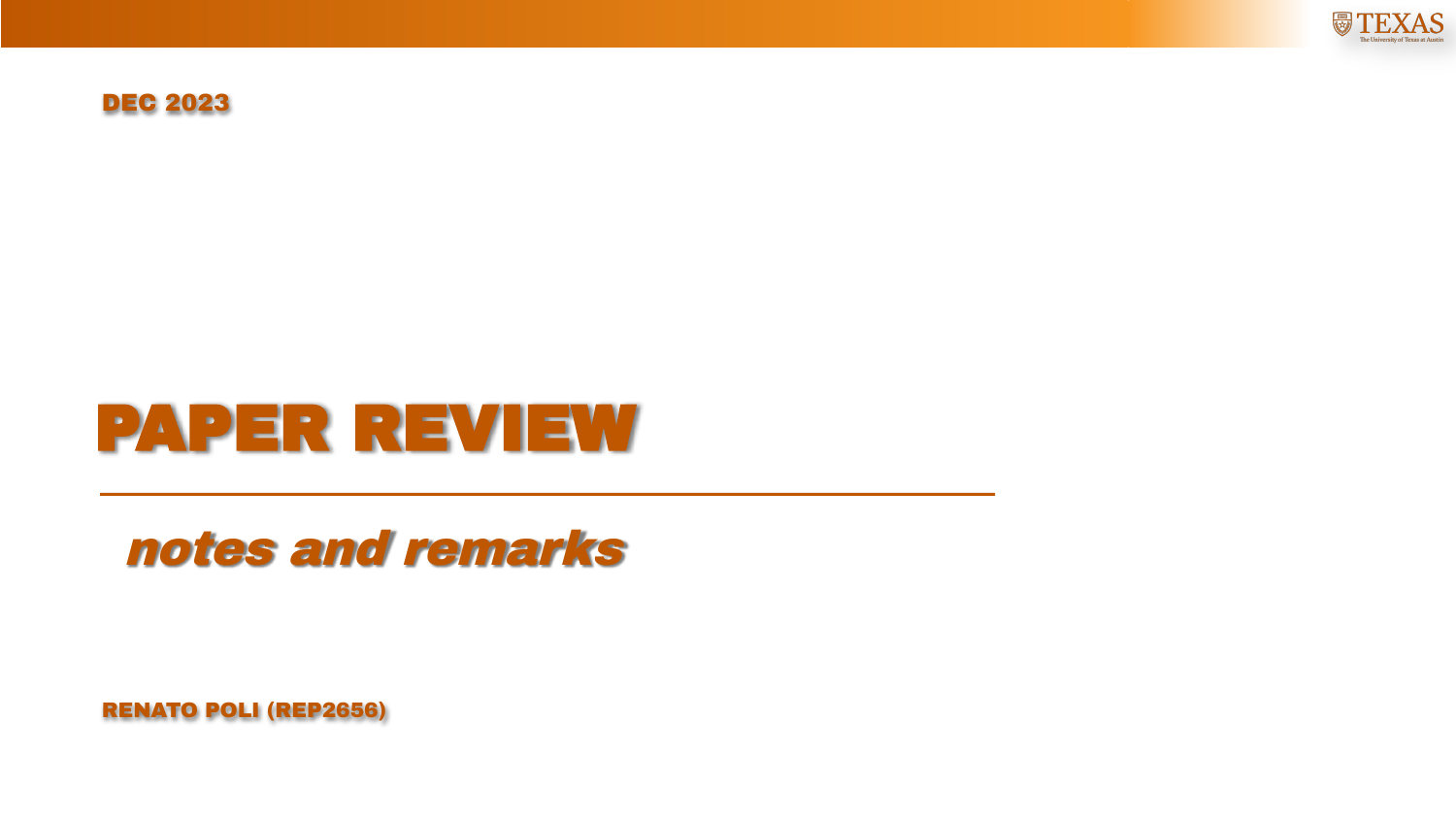

Dec 2023
PAPER REVIEW
notes and remarks

Renato poli (rep2656)